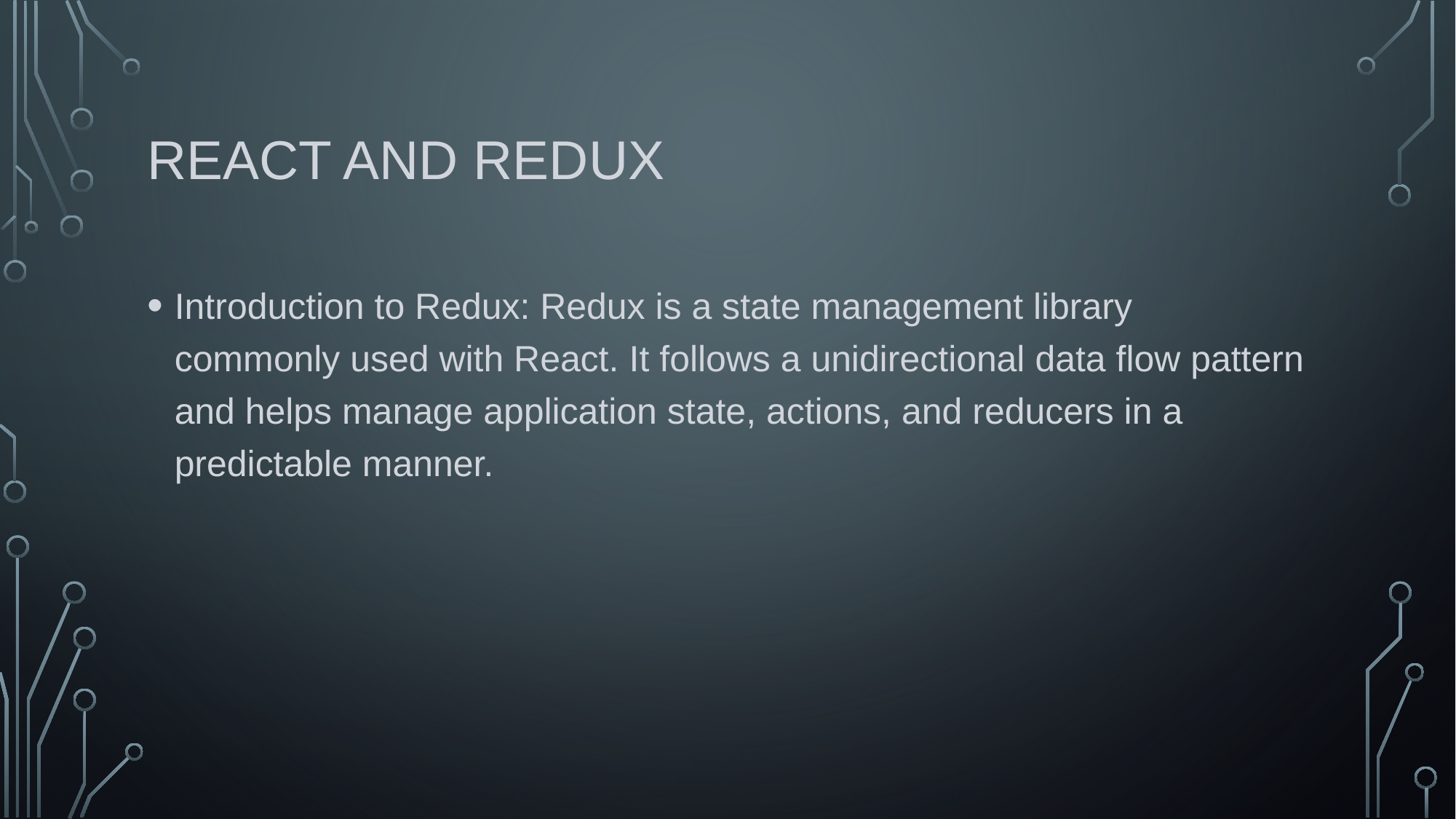

# React and Redux
Introduction to Redux: Redux is a state management library commonly used with React. It follows a unidirectional data flow pattern and helps manage application state, actions, and reducers in a predictable manner.